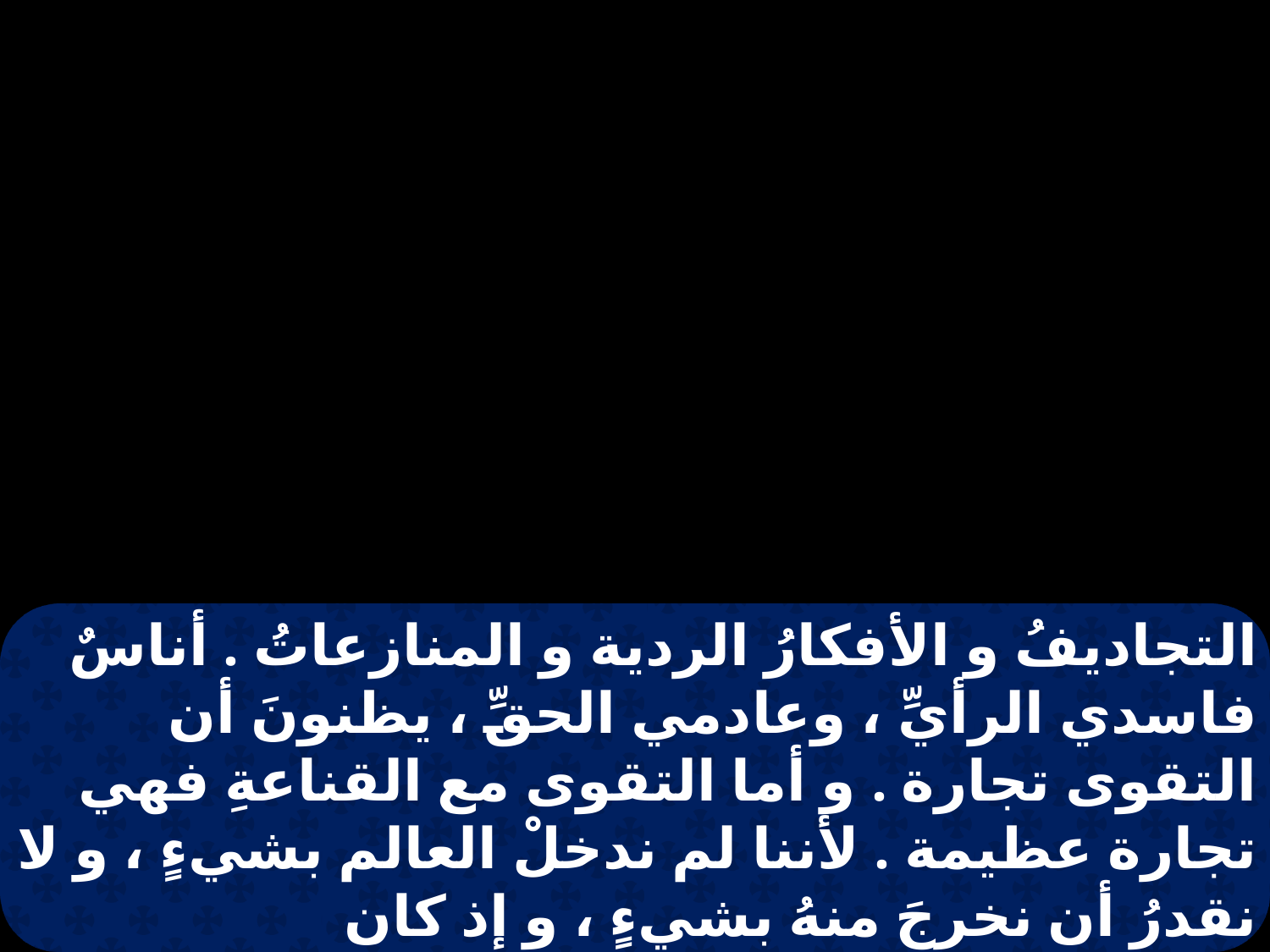

التجاديفُ و الأفكارُ الردية و المنازعاتُ . أناسٌ فاسدي الرأيِّ ، وعادمي الحقِّ ، يظنونَ أن التقوى تجارة . و أما التقوى مع القناعةِ فهي تجارة عظيمة . لأننا لم ندخلْ العالم بشيءٍ ، و لا نقدرُ أن نخرجَ منهُ بشيءٍ ، و إذ كان